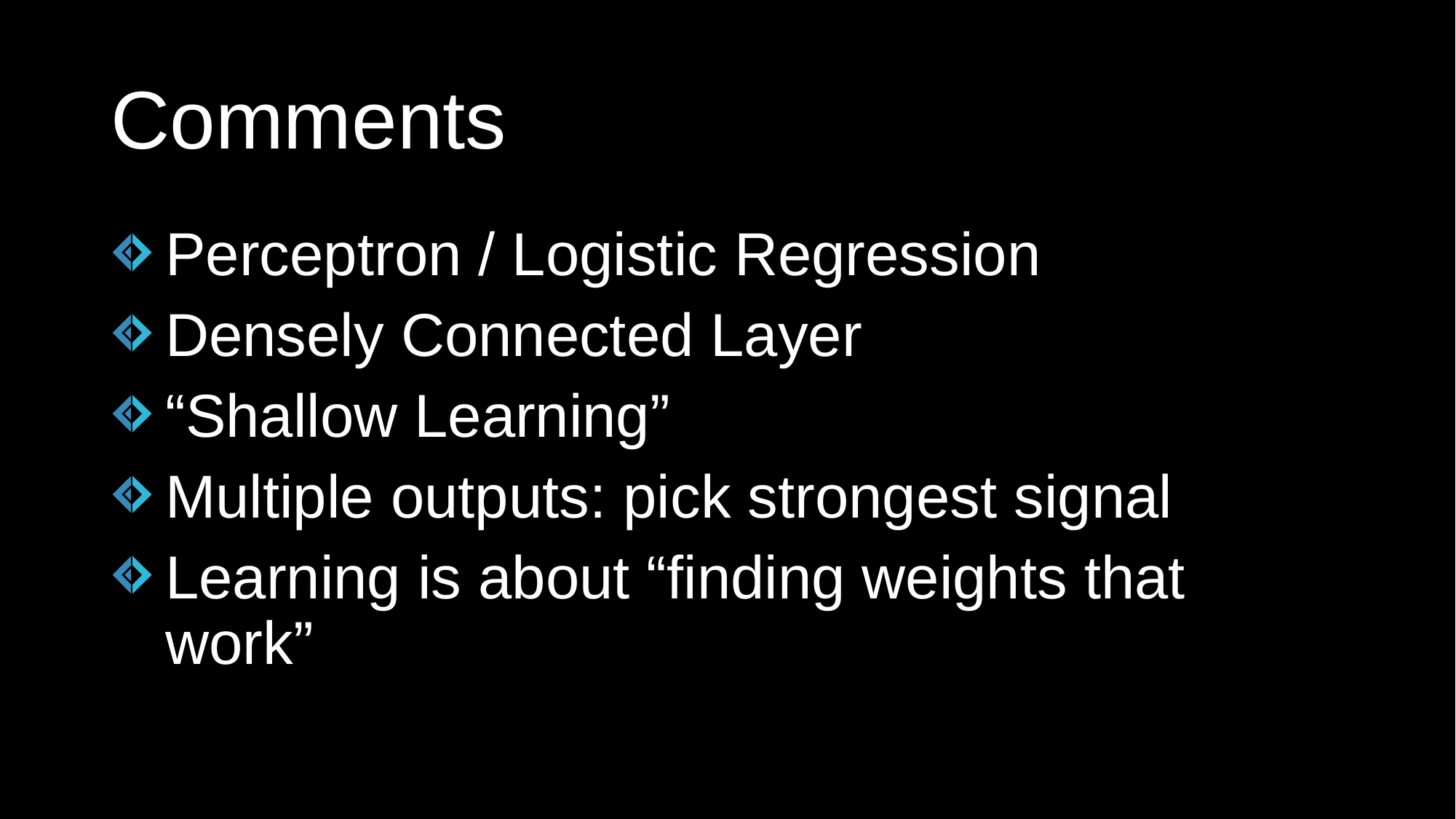

# Comments
Perceptron / Logistic Regression
Densely Connected Layer
“Shallow Learning”
Multiple outputs: pick strongest signal
Learning is about “finding weights that work”